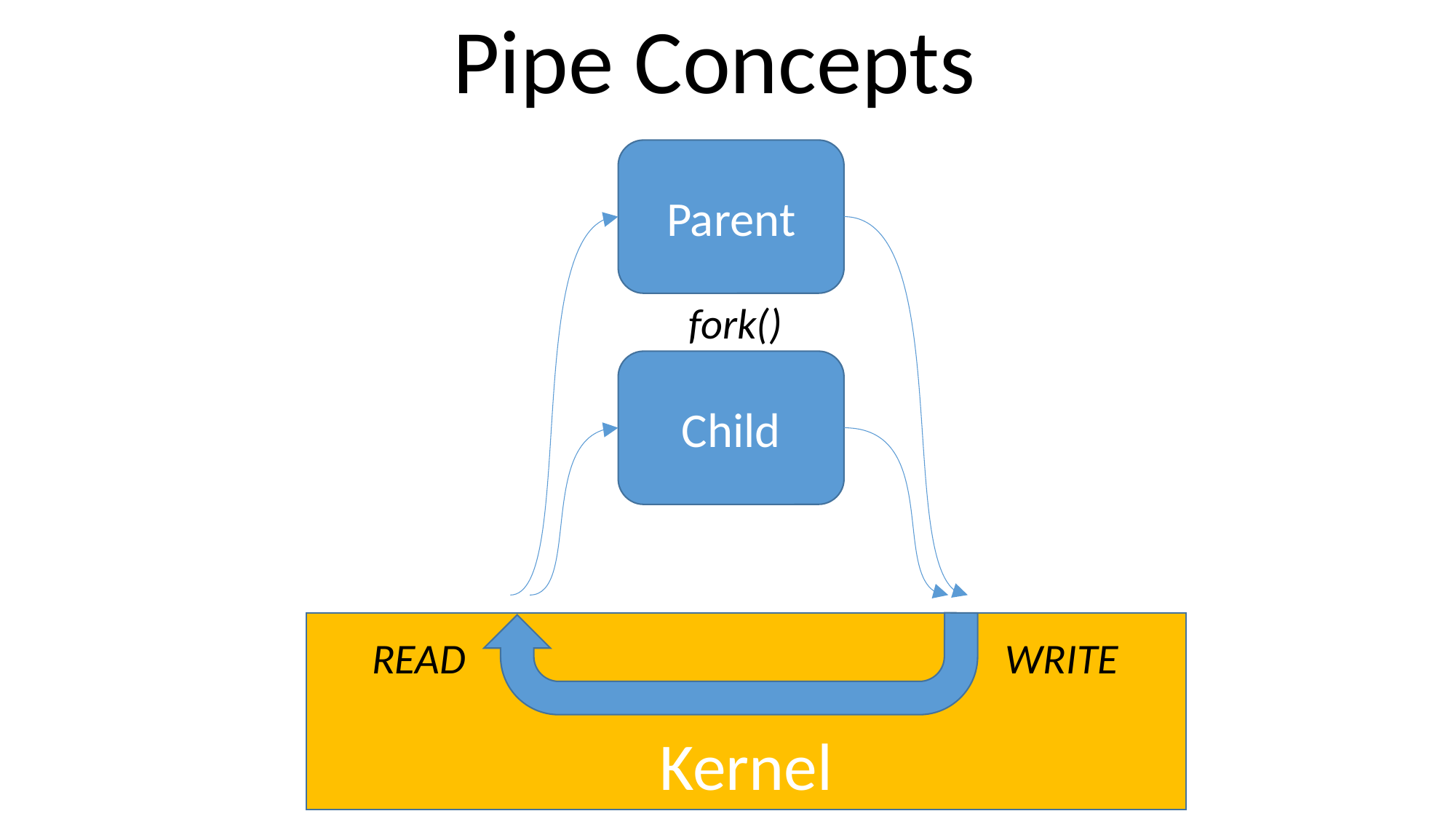

# Pipe Concepts
Parent
fork()
Child
Kernel

READ
WRITE